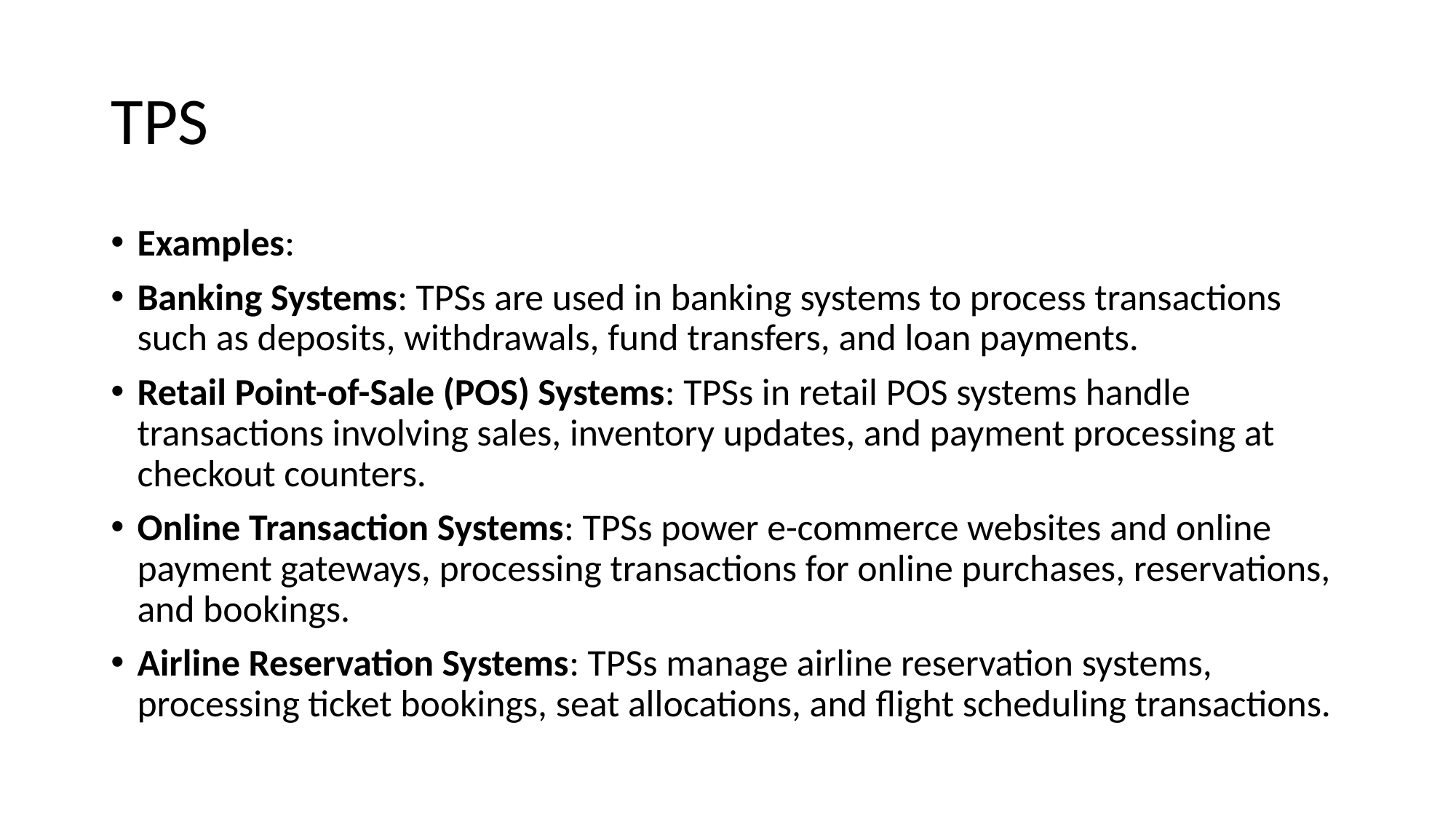

# TPS
Examples:
Banking Systems: TPSs are used in banking systems to process transactions such as deposits, withdrawals, fund transfers, and loan payments.
Retail Point-of-Sale (POS) Systems: TPSs in retail POS systems handle transactions involving sales, inventory updates, and payment processing at checkout counters.
Online Transaction Systems: TPSs power e-commerce websites and online payment gateways, processing transactions for online purchases, reservations, and bookings.
Airline Reservation Systems: TPSs manage airline reservation systems, processing ticket bookings, seat allocations, and flight scheduling transactions.